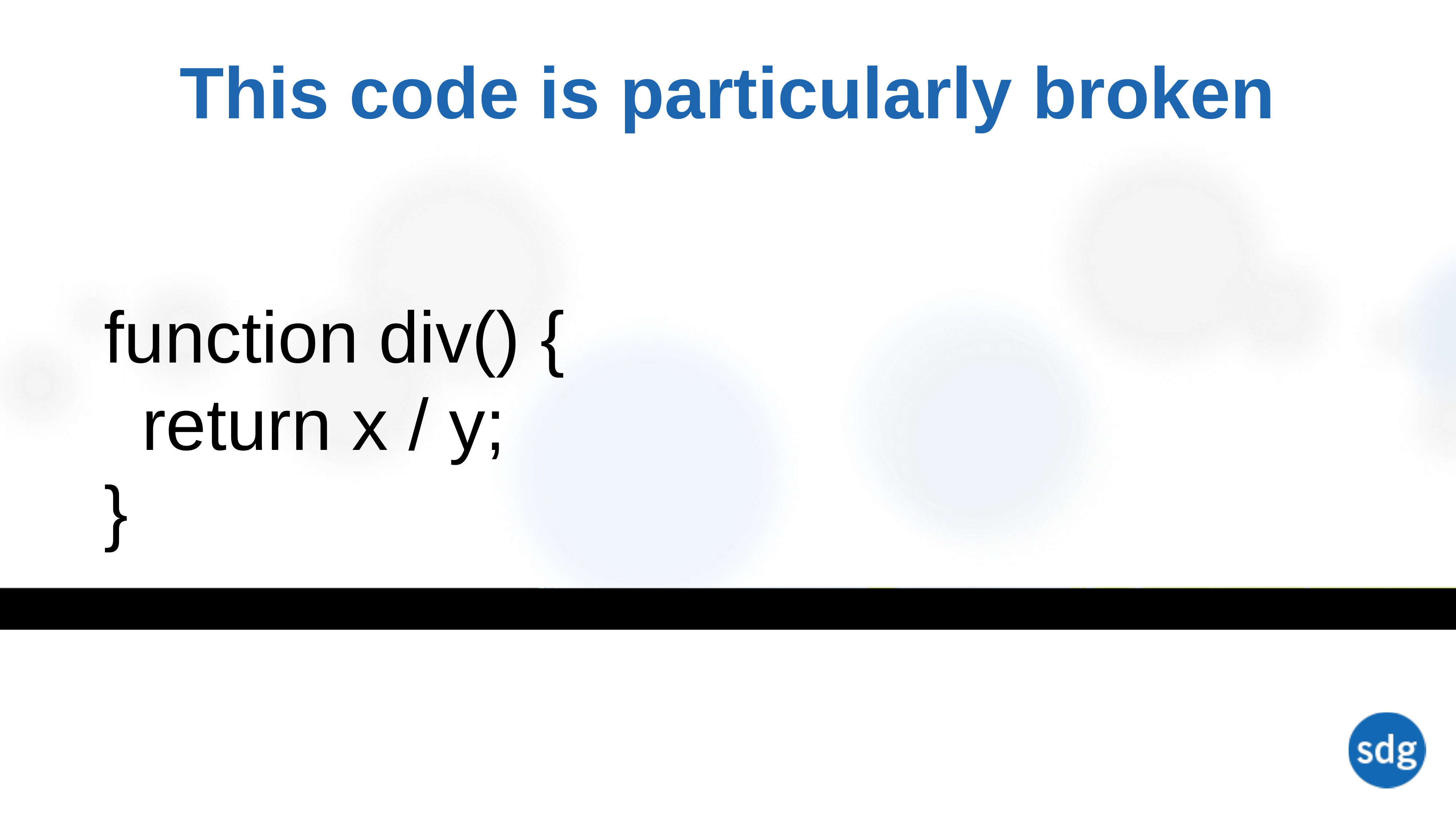

# This code is particularly broken
function div() {
	return x / y;
}